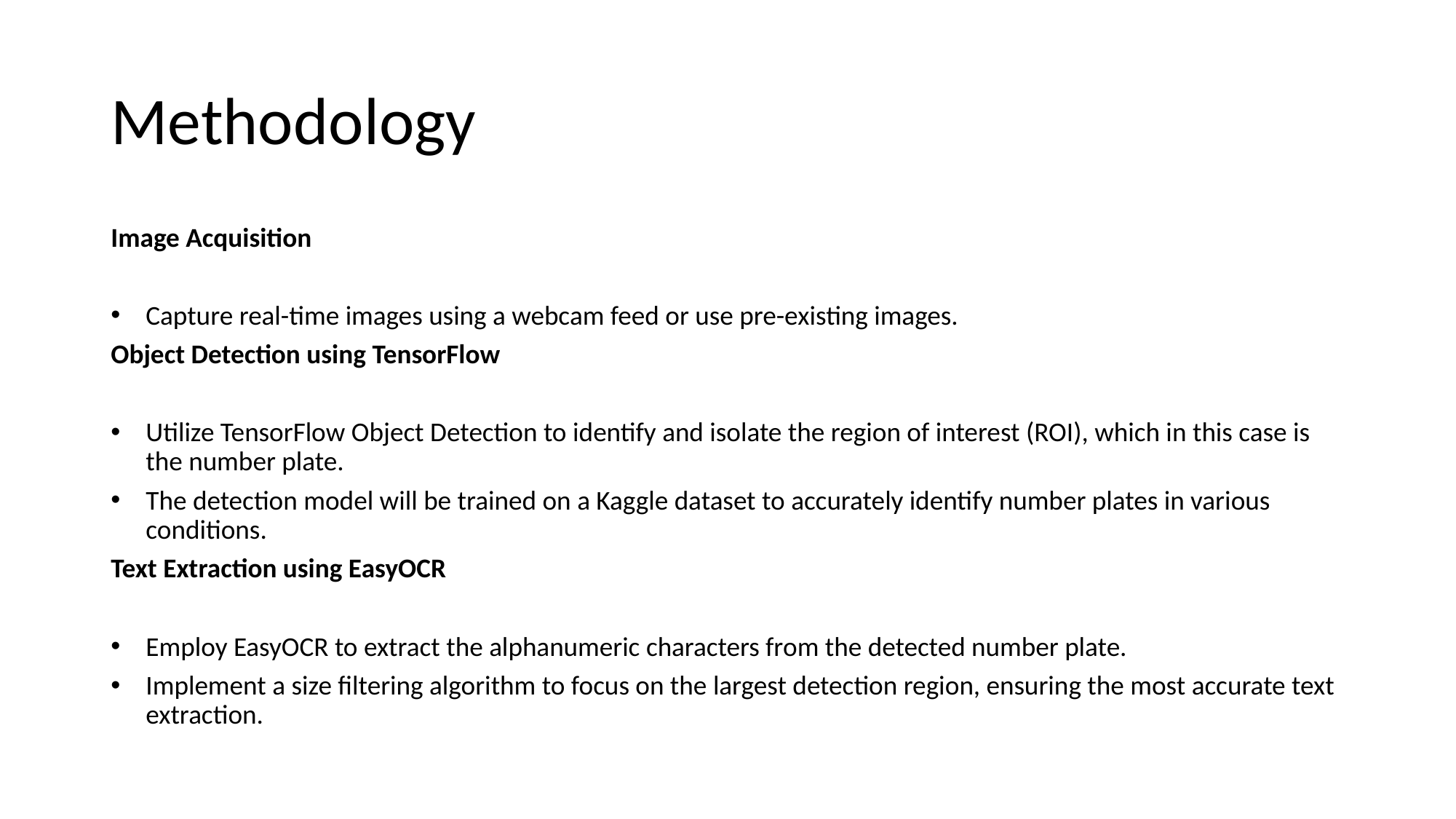

# Methodology
Image Acquisition

Capture real-time images using a webcam feed or use pre-existing images.
Object Detection using TensorFlow

Utilize TensorFlow Object Detection to identify and isolate the region of interest (ROI), which in this case is the number plate.
The detection model will be trained on a Kaggle dataset to accurately identify number plates in various conditions.
Text Extraction using EasyOCR

Employ EasyOCR to extract the alphanumeric characters from the detected number plate.
Implement a size filtering algorithm to focus on the largest detection region, ensuring the most accurate text extraction.